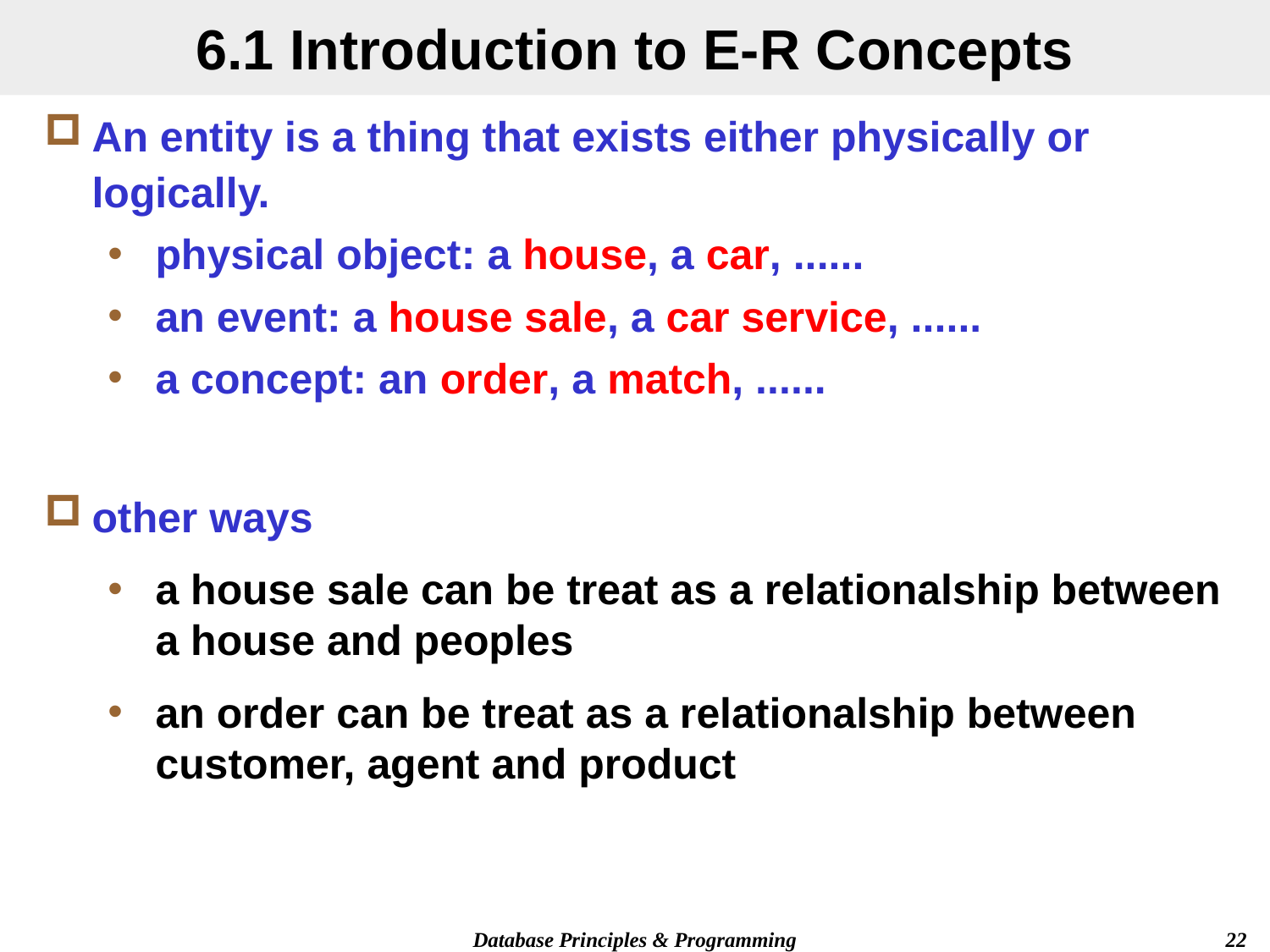

# 6.1 Introduction to E-R Concepts
An entity is a thing that exists either physically or logically.
physical object: a house, a car, ......
an event: a house sale, a car service, ......
a concept: an order, a match, ......
other ways
a house sale can be treat as a relationalship between a house and peoples
an order can be treat as a relationalship between customer, agent and product

Database Principles & Programming
22